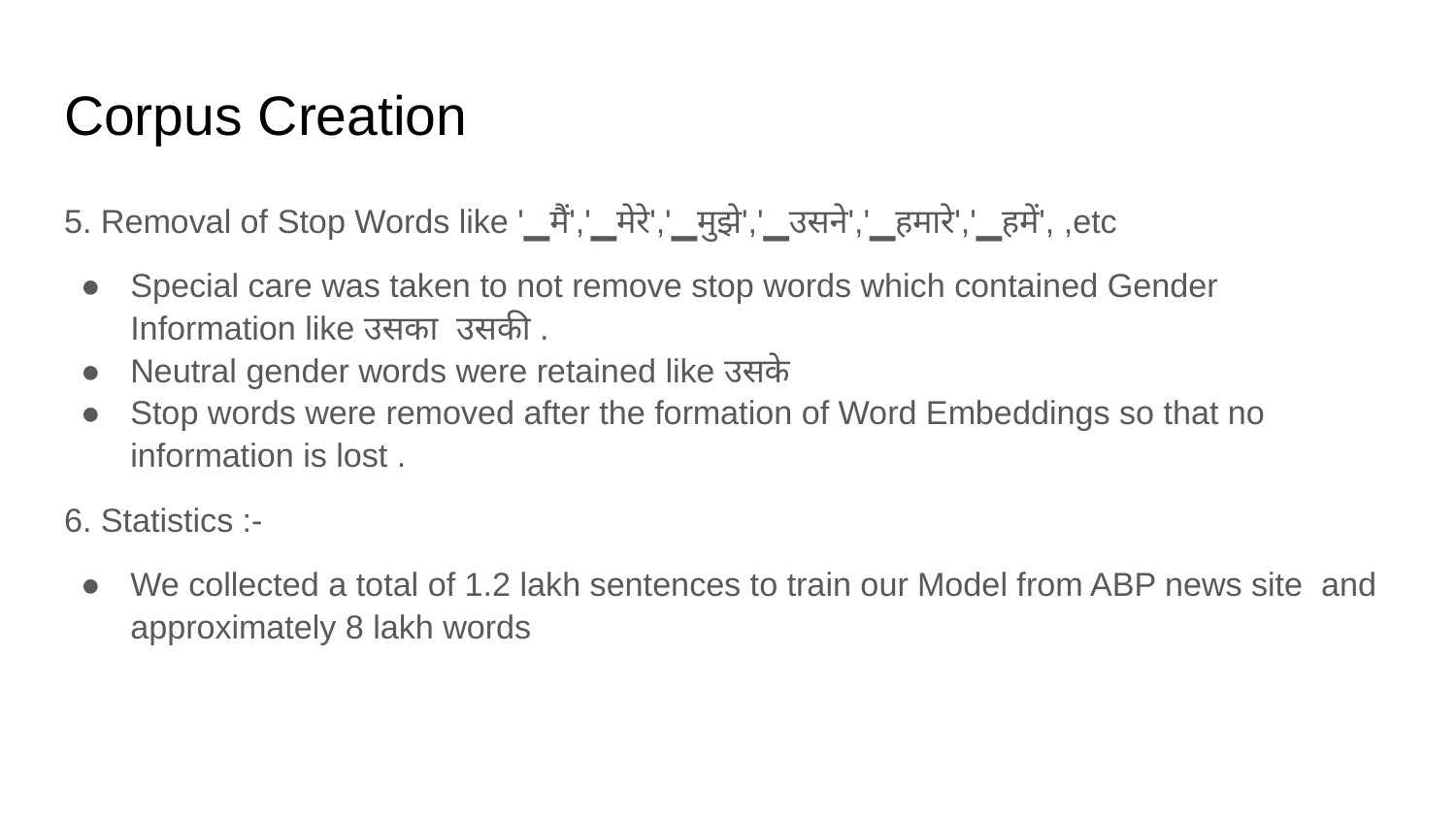

# Corpus Creation
5. Removal of Stop Words like '▁मैं','▁मेरे','▁मुझे','▁उसने','▁हमारे','▁हमें', ,etc
Special care was taken to not remove stop words which contained Gender Information like उसका  उसकी .
Neutral gender words were retained like उसके
Stop words were removed after the formation of Word Embeddings so that no information is lost .
6. Statistics :-
We collected a total of 1.2 lakh sentences to train our Model from ABP news site  and approximately 8 lakh words